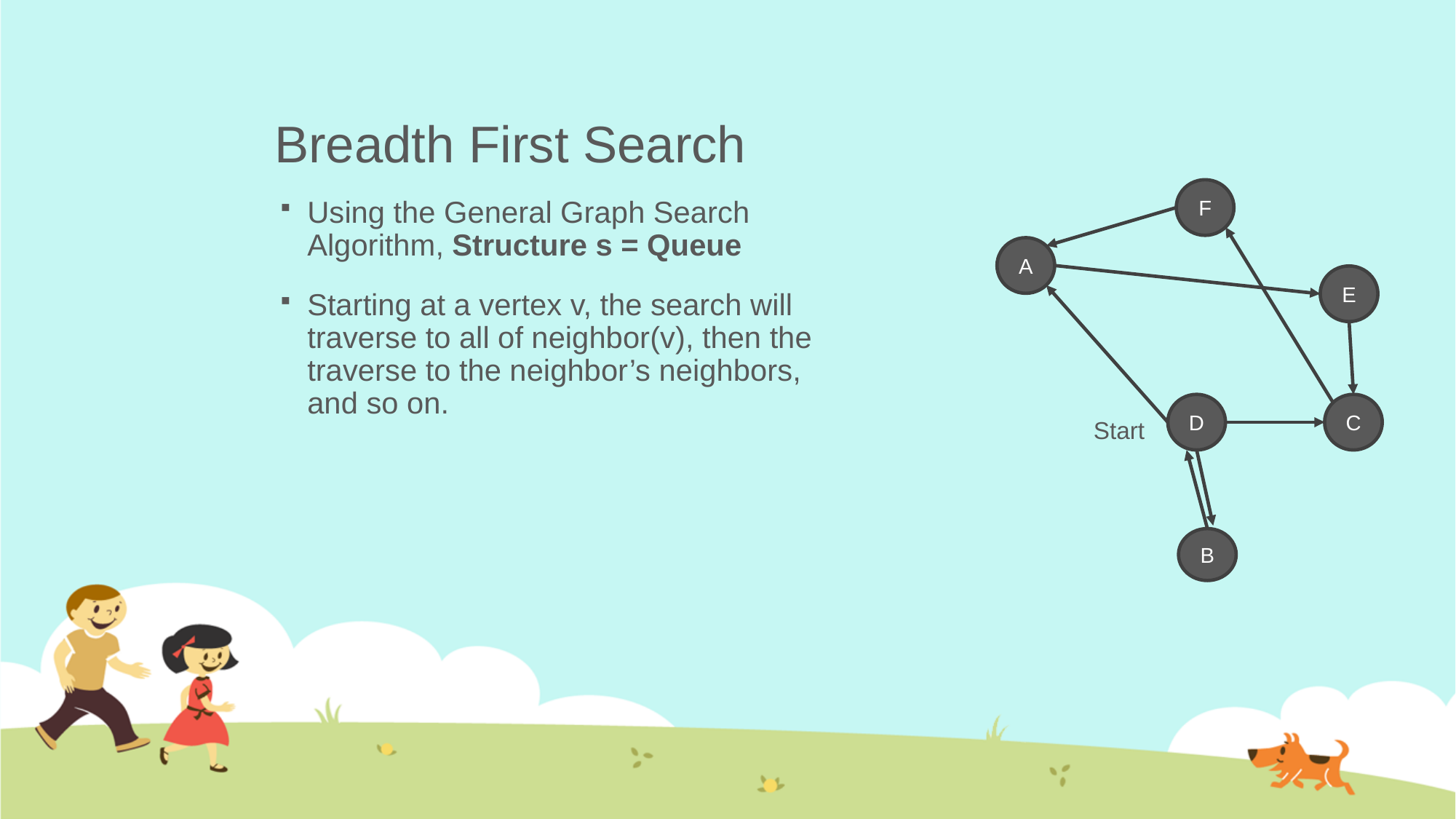

# Breadth First Search
F
A
E
D
C
B
Using the General Graph Search Algorithm, Structure s = Queue
Starting at a vertex v, the search will traverse to all of neighbor(v), then the traverse to the neighbor’s neighbors, and so on.
Start